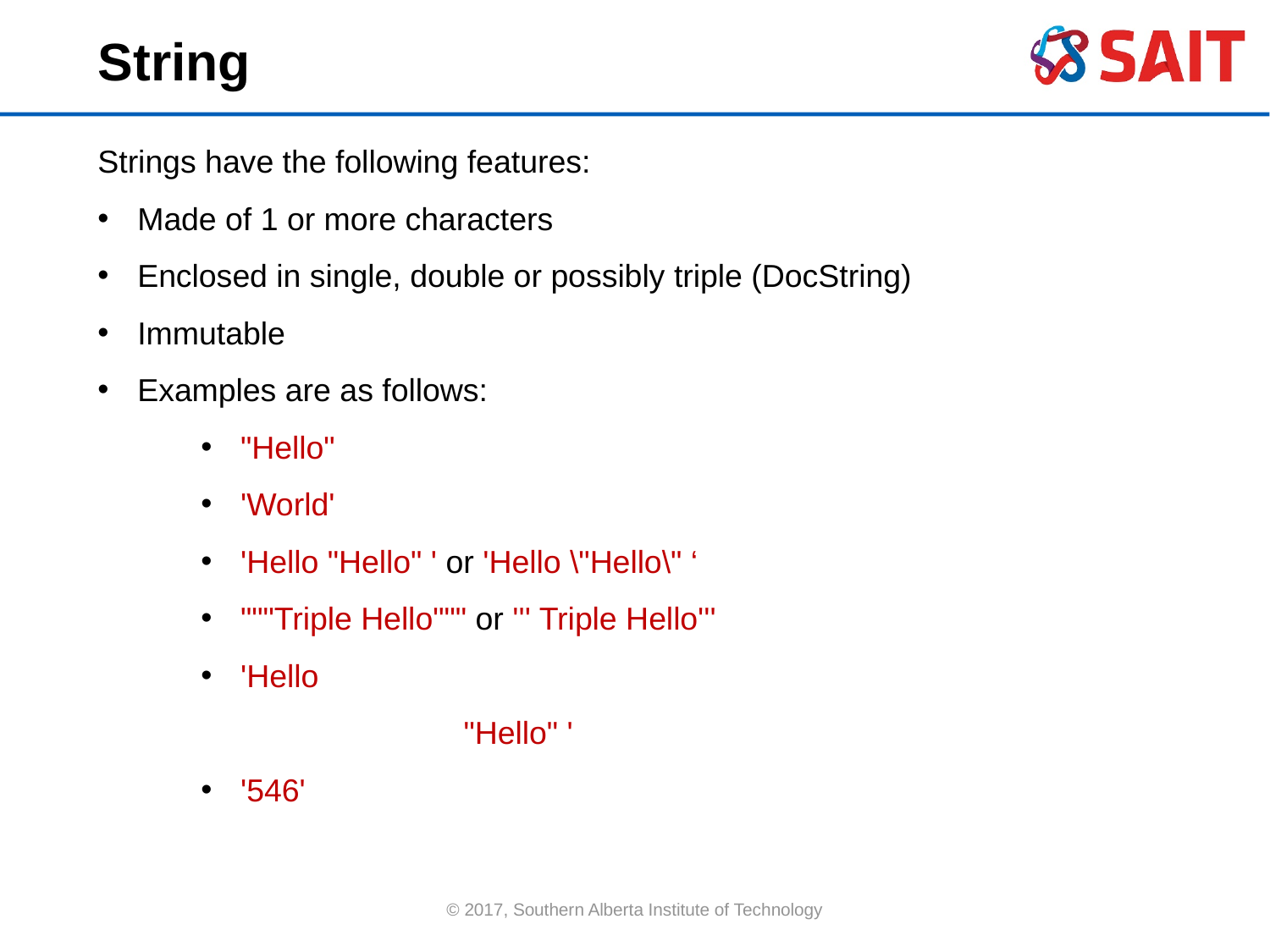

String
Strings have the following features:
Made of 1 or more characters
Enclosed in single, double or possibly triple (DocString)
Immutable
Examples are as follows:
"Hello"
'World'
'Hello "Hello" ' or 'Hello \"Hello\" ‘
"""Triple Hello""" or ''' Triple Hello'''
'Hello
		 "Hello" '
'546'